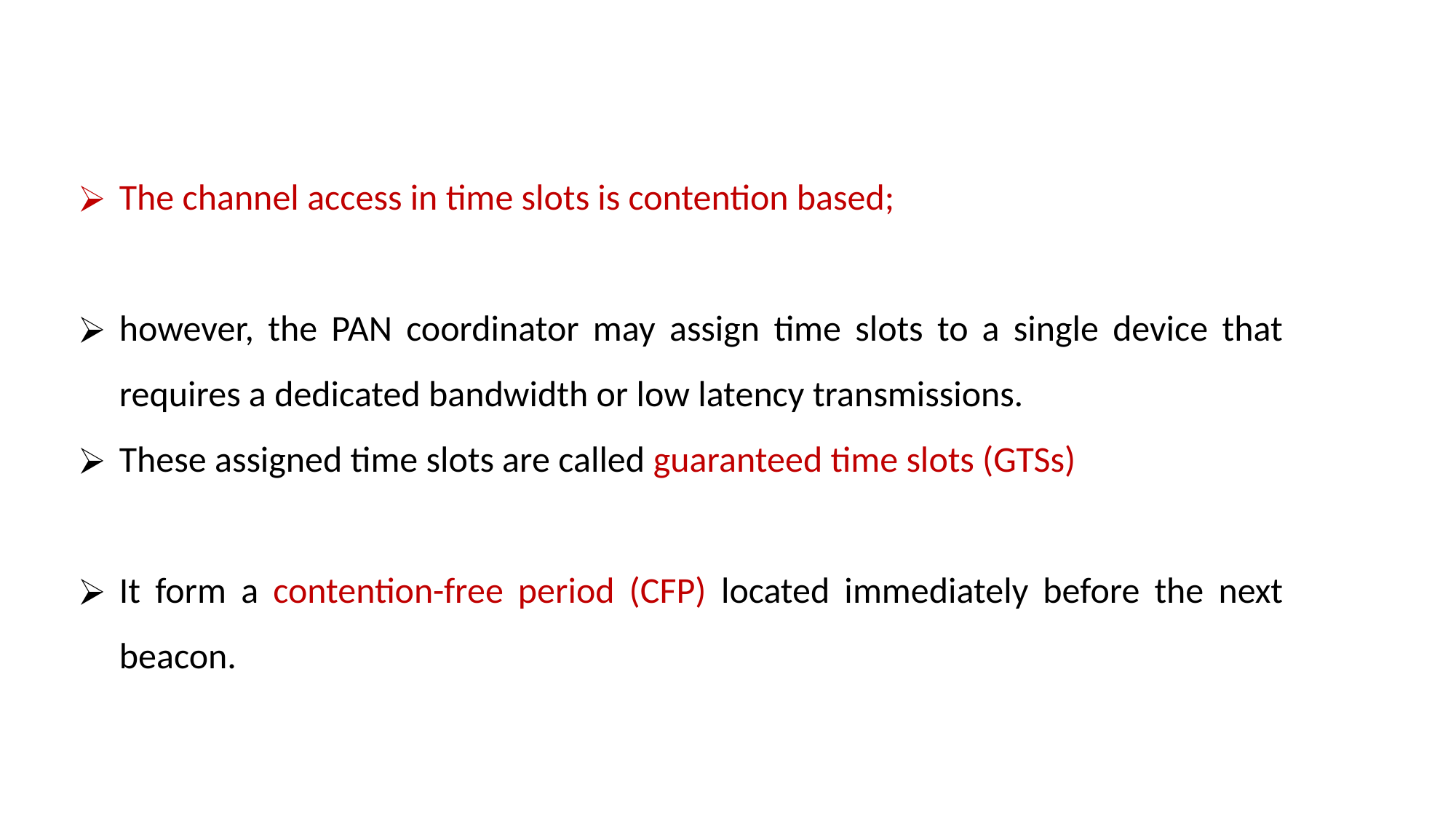

The channel access in time slots is contention based;

however, the PAN coordinator may assign time slots to a single device that requires a dedicated bandwidth or low latency transmissions.
These assigned time slots are called guaranteed time slots (GTSs)

It form a contention-free period (CFP) located immediately before the next beacon.